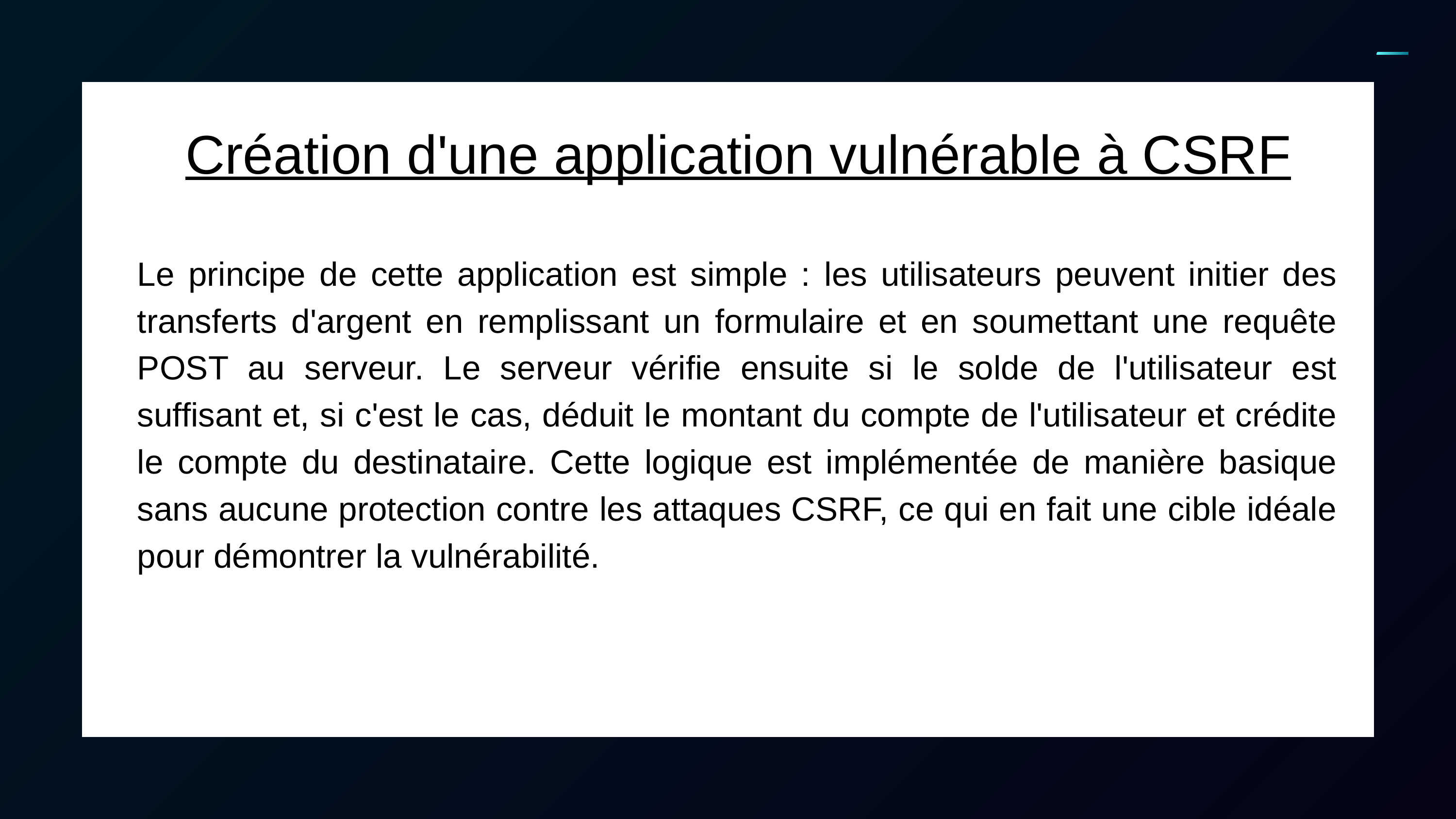

Création d'une application vulnérable à CSRF
Le principe de cette application est simple : les utilisateurs peuvent initier des transferts d'argent en remplissant un formulaire et en soumettant une requête POST au serveur. Le serveur vérifie ensuite si le solde de l'utilisateur est suffisant et, si c'est le cas, déduit le montant du compte de l'utilisateur et crédite le compte du destinataire. Cette logique est implémentée de manière basique sans aucune protection contre les attaques CSRF, ce qui en fait une cible idéale pour démontrer la vulnérabilité.